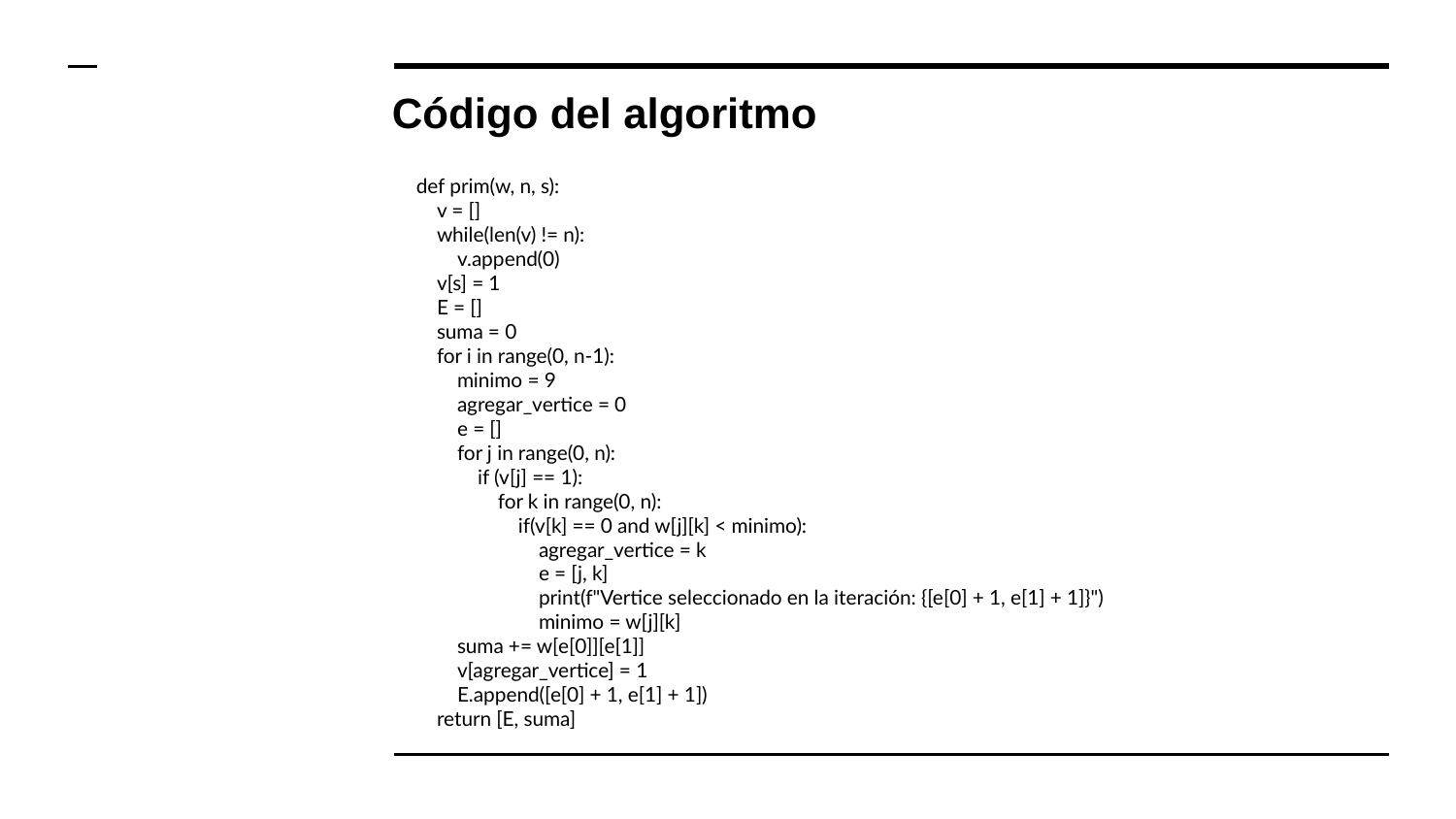

# Código del algoritmo
def prim(w, n, s):
    v = []
    while(len(v) != n):
        v.append(0)
    v[s] = 1
    E = []
    suma = 0
    for i in range(0, n-1):
        minimo = 9
        agregar_vertice = 0
        e = []
        for j in range(0, n):
            if (v[j] == 1):
                for k in range(0, n):
                    if(v[k] == 0 and w[j][k] < minimo):
                        agregar_vertice = k
                        e = [j, k]
                        print(f"Vertice seleccionado en la iteración: {[e[0] + 1, e[1] + 1]}")
                        minimo = w[j][k]
        suma += w[e[0]][e[1]]
        v[agregar_vertice] = 1
        E.append([e[0] + 1, e[1] + 1])
    return [E, suma]